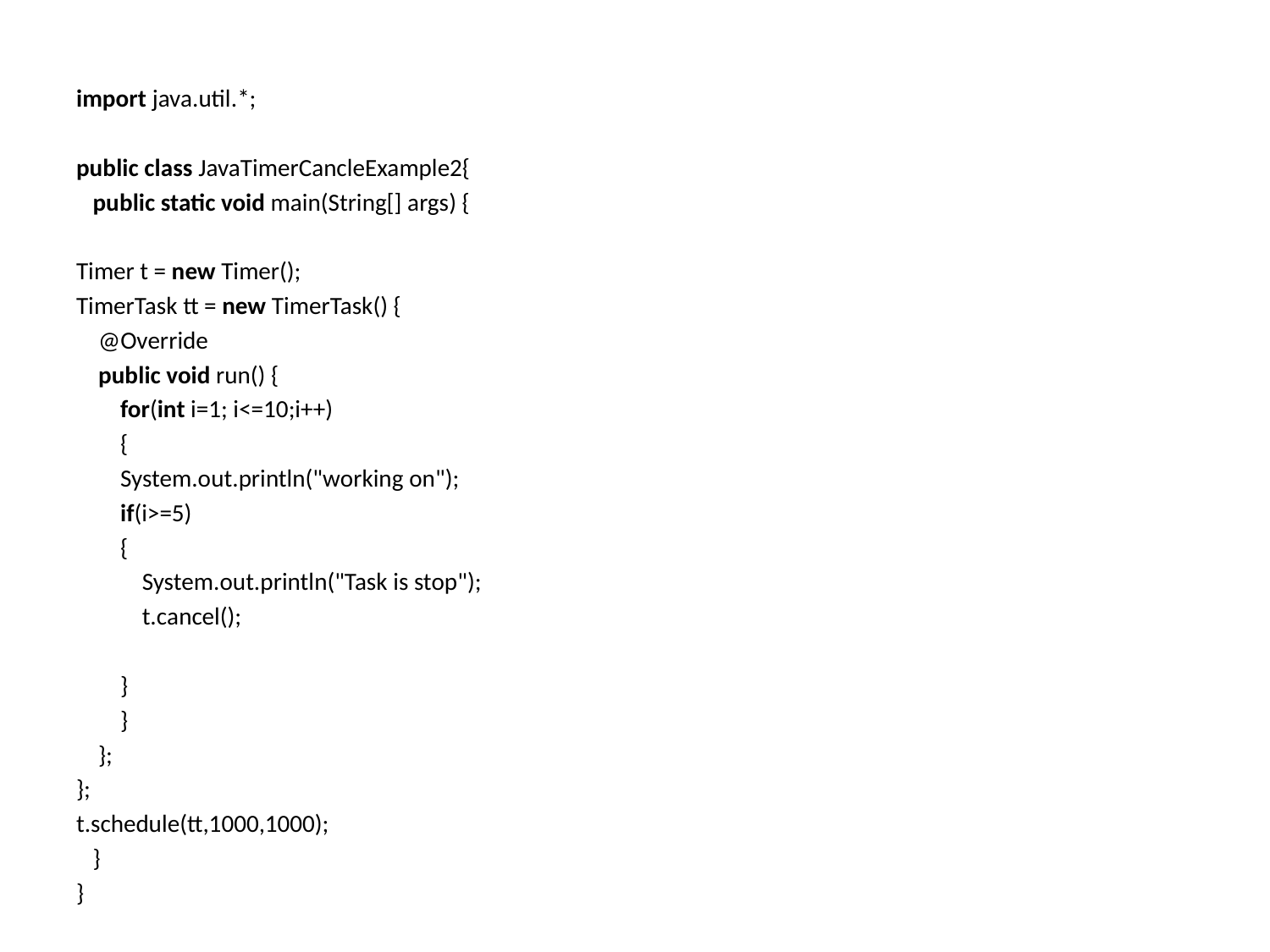

import java.util.*;

public class JavaTimerCancleExample2{
   public static void main(String[] args) {

Timer t = new Timer();
TimerTask tt = new TimerTask() {
    @Override
    public void run() {
        for(int i=1; i<=10;i++)
        {
        System.out.println("working on");
        if(i>=5)
        {
            System.out.println("Task is stop");
            t.cancel();

        }
        }
    };
};
t.schedule(tt,1000,1000);
   }
}